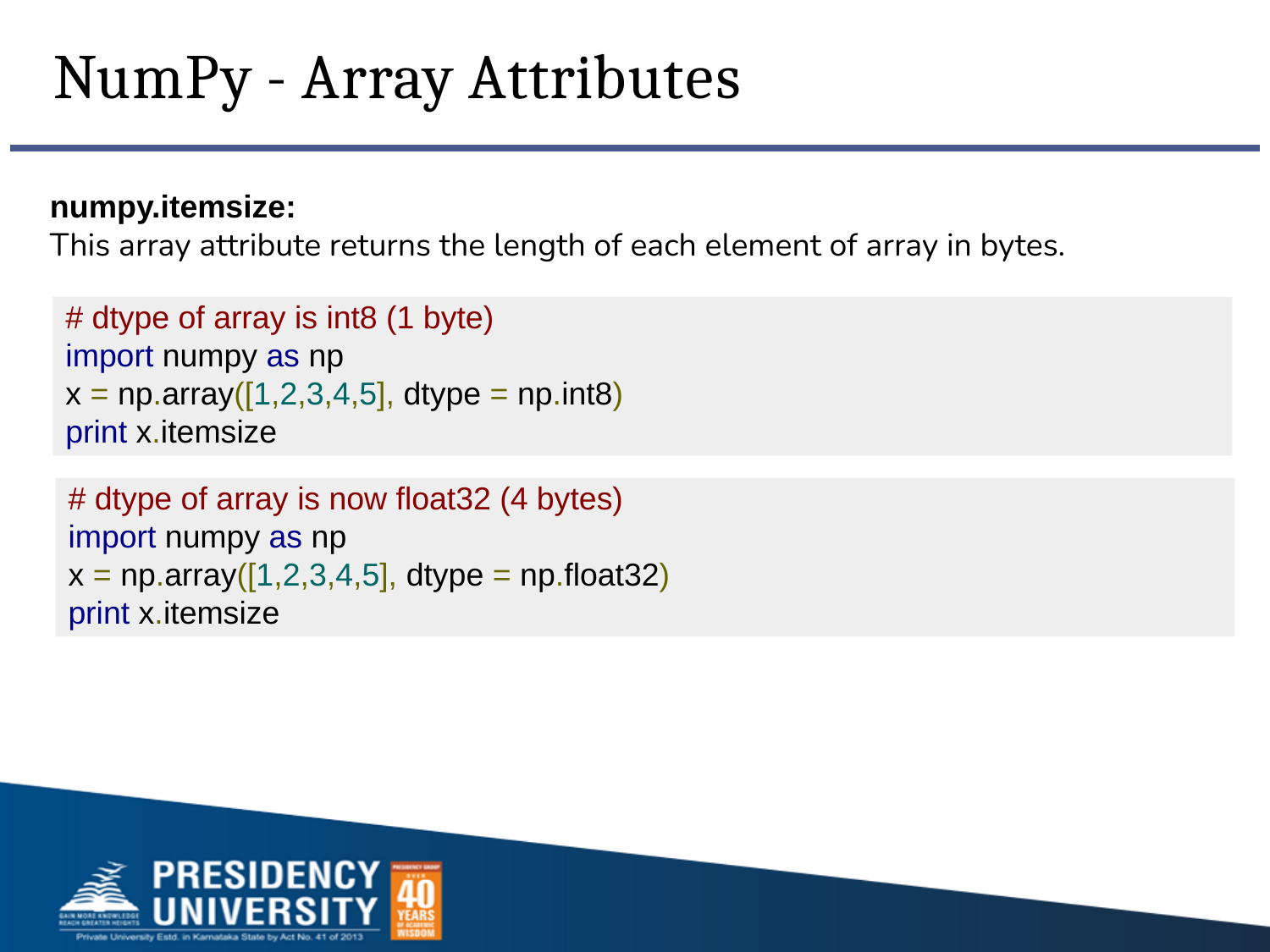

NumPy - Array Attributes
numpy.itemsize:
This array attribute returns the length of each element of array in bytes.
# dtype of array is int8 (1 byte)
import numpy as np
x = np.array([1,2,3,4,5], dtype = np.int8)
print x.itemsize
# dtype of array is now float32 (4 bytes)
import numpy as np
x = np.array([1,2,3,4,5], dtype = np.float32)
print x.itemsize